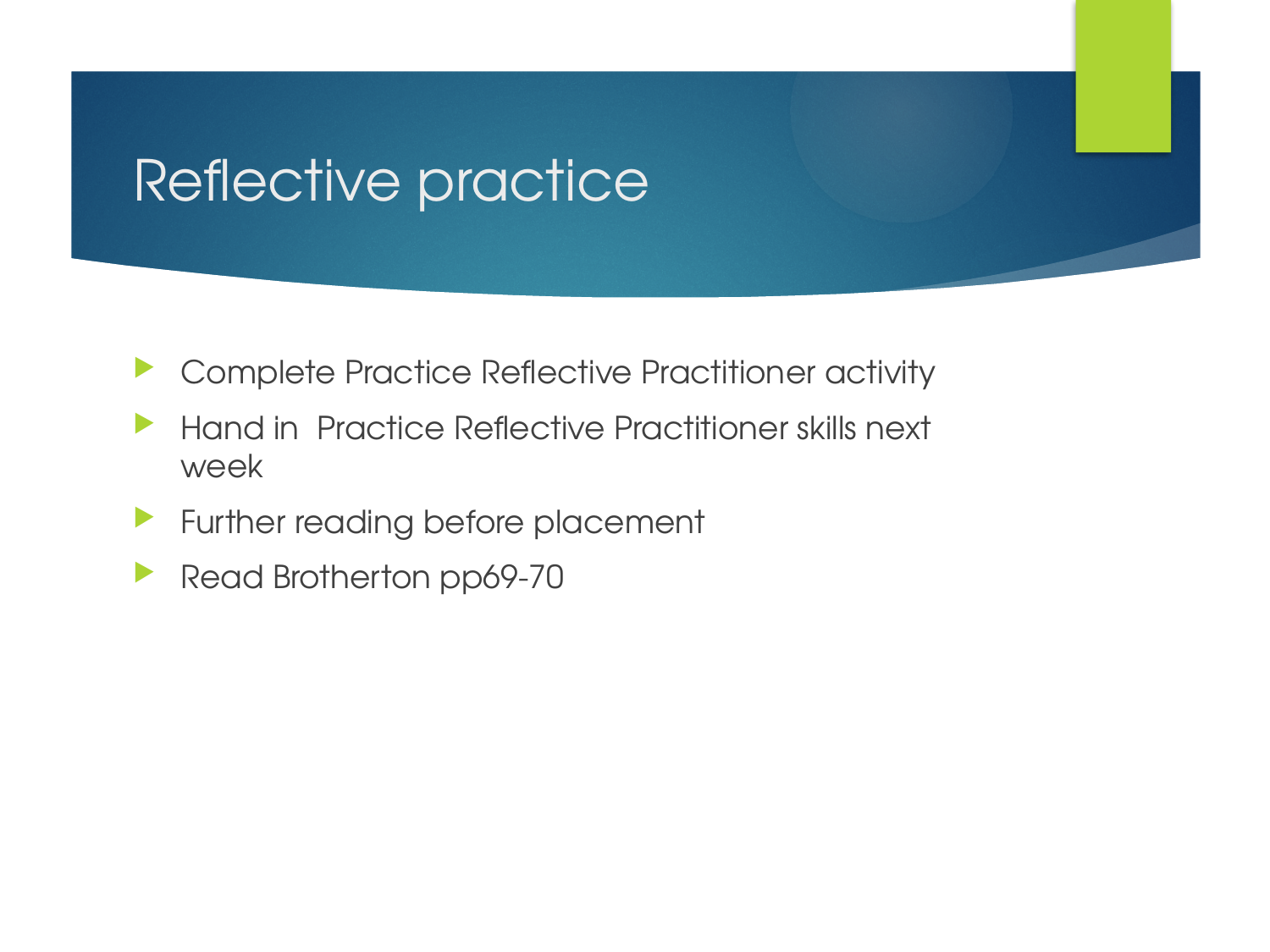

# Reflective practice
Complete Practice Reflective Practitioner activity
Hand in  Practice Reflective Practitioner skills next week
Further reading before placement
Read Brotherton pp69-70